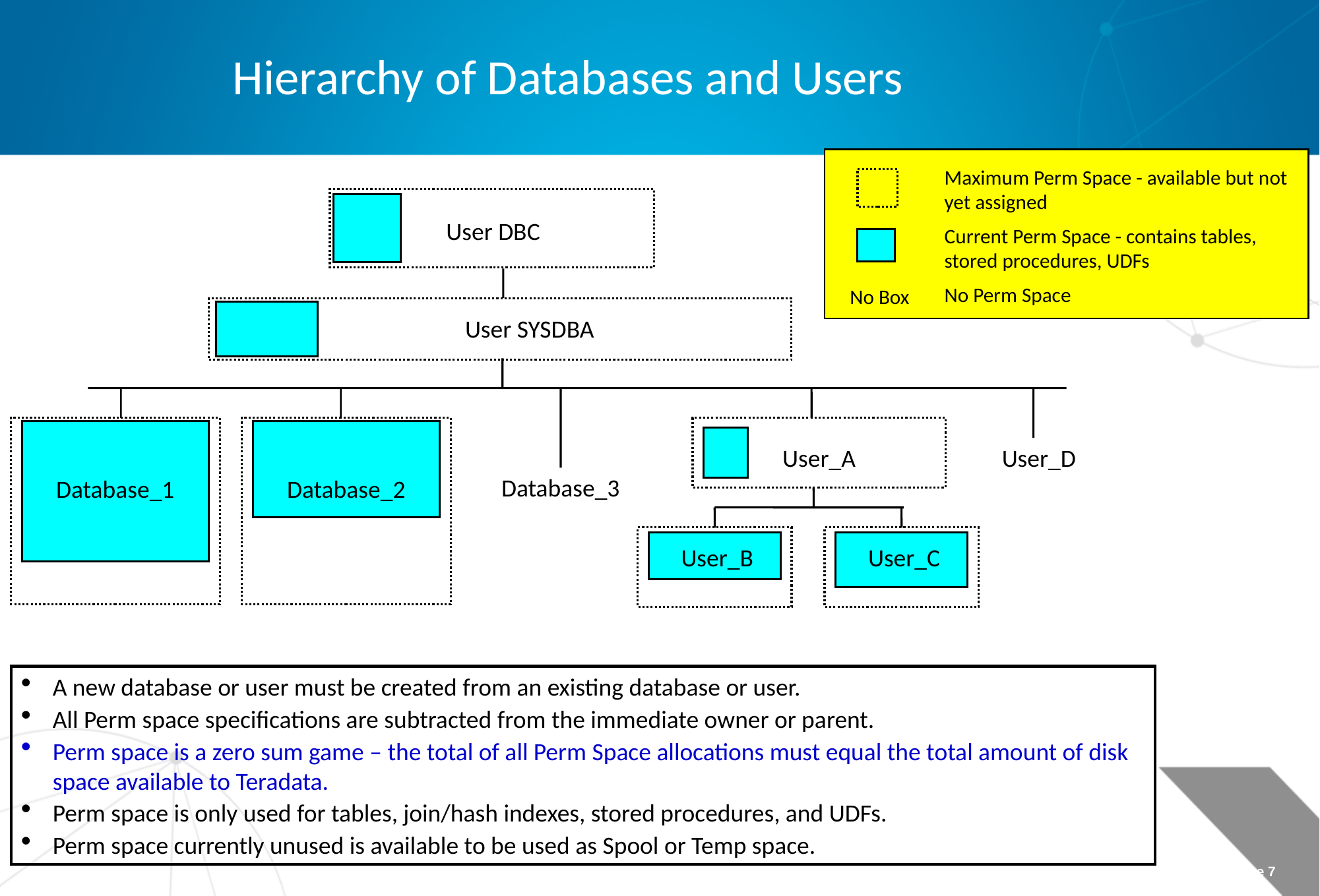

Hierarchy of Databases and Users

Maximum Perm Space - available but not yet assigned
Current Perm Space - contains tables, stored procedures, UDFs
No Perm Space

No Box

     User DBC

User SYSDBA

Database_1

Database_2

User_A
User_D
Database_3

User_B

User_C
A new database or user must be created from an existing database or user.
All Perm space specifications are subtracted from the immediate owner or parent.
Perm space is a zero sum game – the total of all Perm Space allocations must equal the total amount of disk space available to Teradata.
Perm space is only used for tables, join/hash indexes, stored procedures, and UDFs.
Perm space currently unused is available to be used as Spool or Temp space.
Page 7